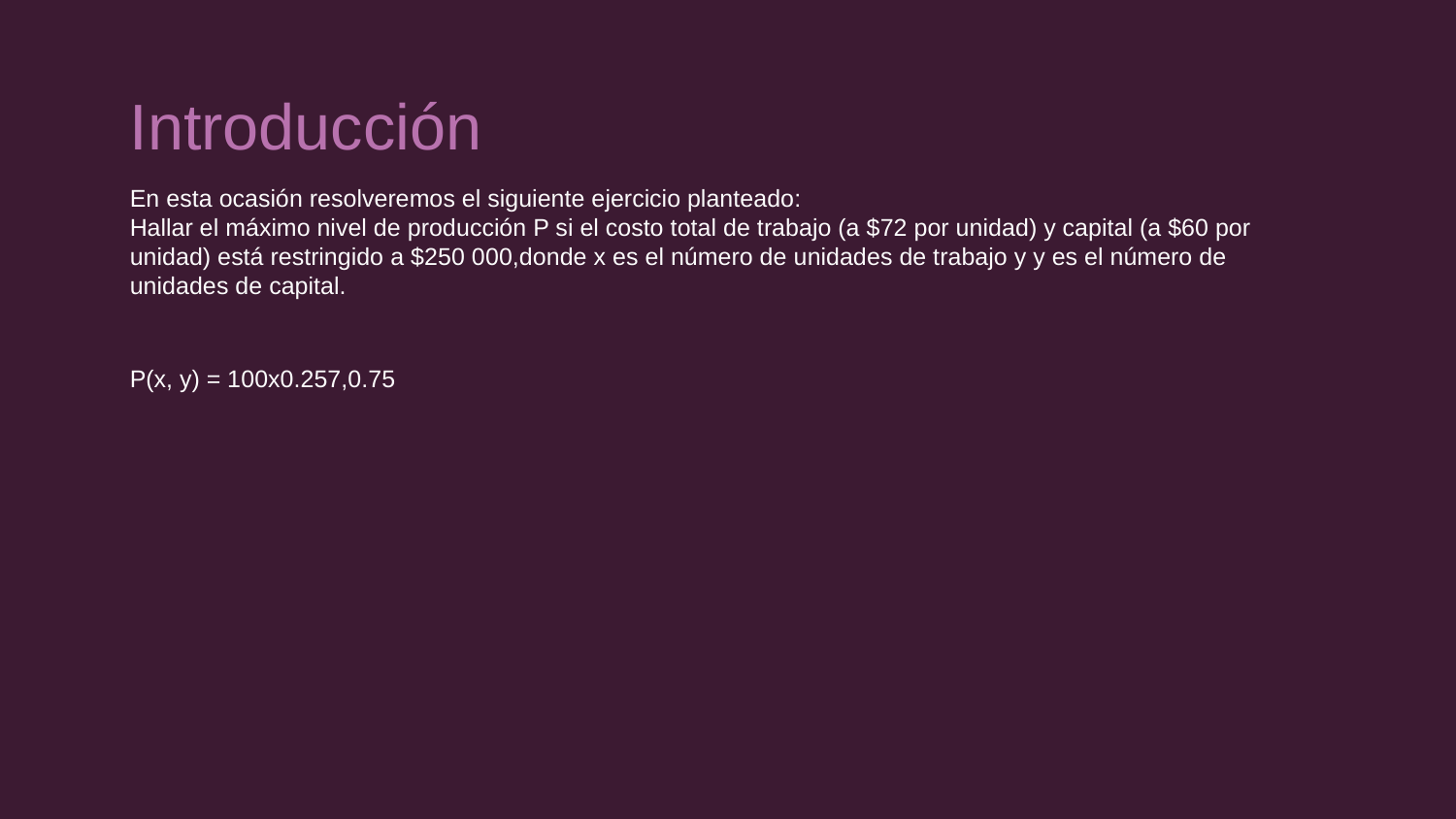

# Introducción
En esta ocasión resolveremos el siguiente ejercicio planteado:
Hallar el máximo nivel de producción P si el costo total de trabajo (a $72 por unidad) y capital (a $60 por unidad) está restringido a $250 000,donde x es el número de unidades de trabajo y y es el número de unidades de capital.
P(x, y) = 100x0.257,0.75